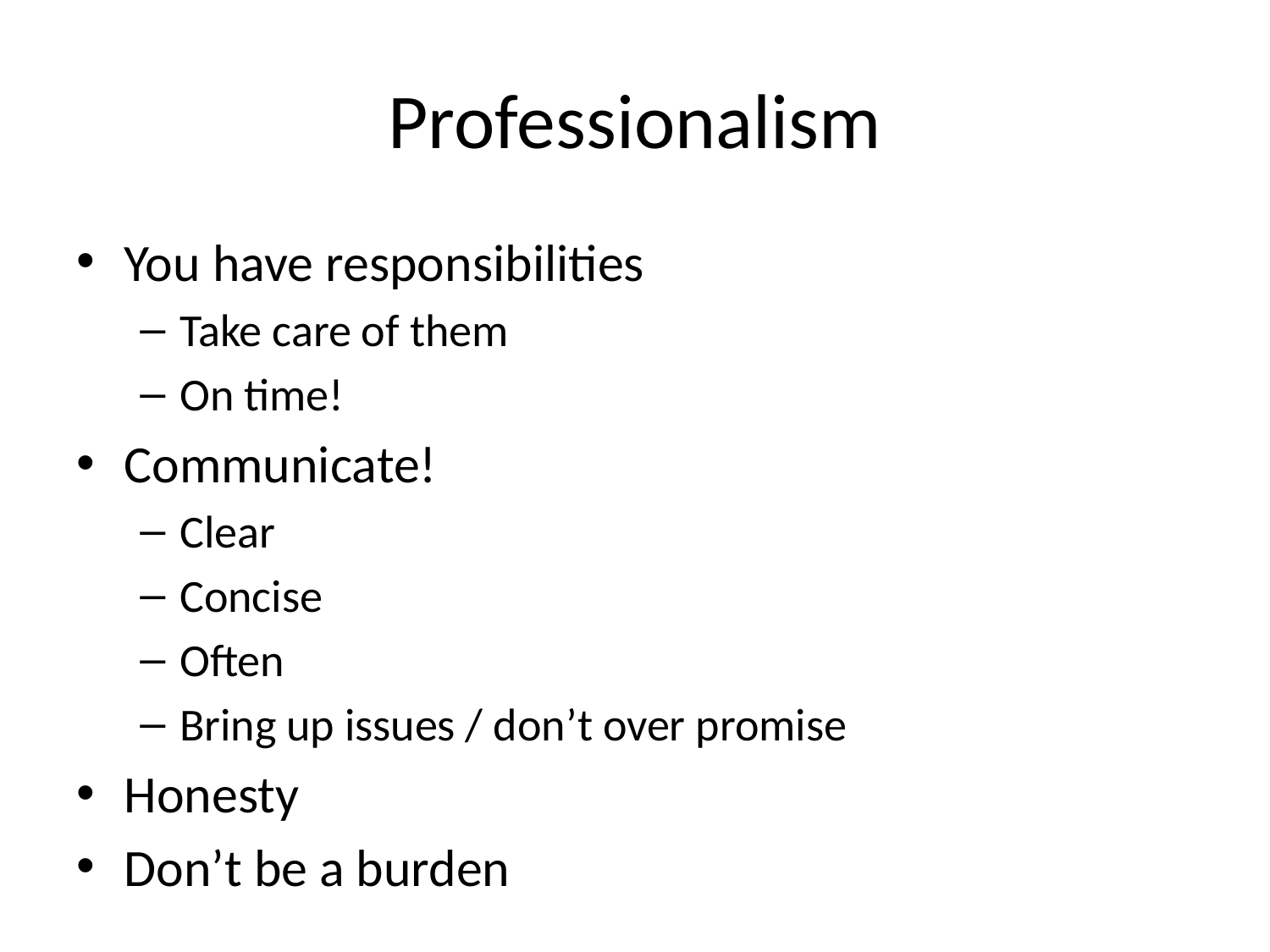

# Professionalism
You have responsibilities
Take care of them
On time!
Communicate!
Clear
Concise
Often
Bring up issues / don’t over promise
Honesty
Don’t be a burden